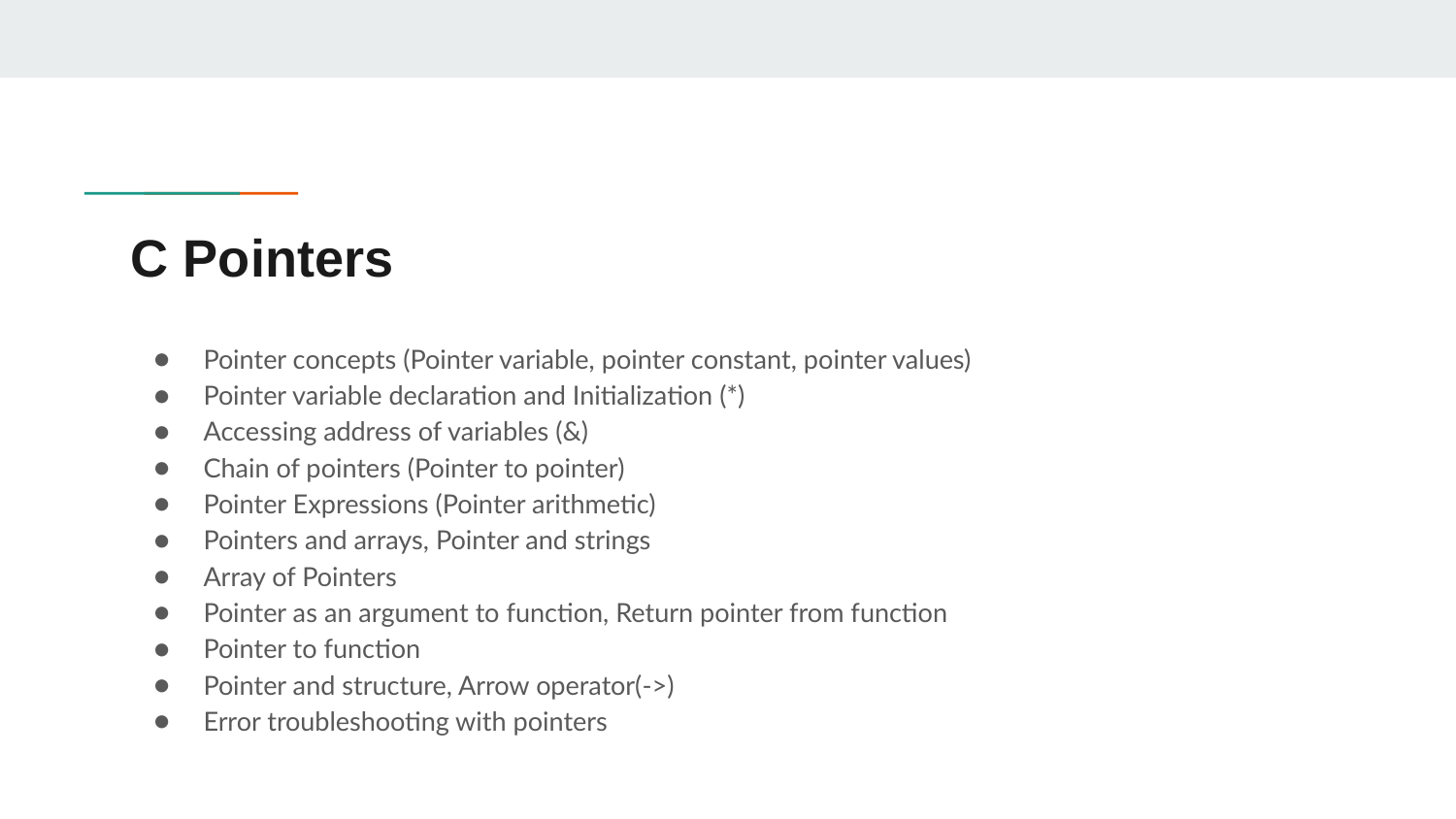

# C Pointers
Pointer concepts (Pointer variable, pointer constant, pointer values)
Pointer variable declaration and Initialization (*)
Accessing address of variables (&)
Chain of pointers (Pointer to pointer)
Pointer Expressions (Pointer arithmetic)
Pointers and arrays, Pointer and strings
Array of Pointers
Pointer as an argument to function, Return pointer from function
Pointer to function
Pointer and structure, Arrow operator(->)
Error troubleshooting with pointers